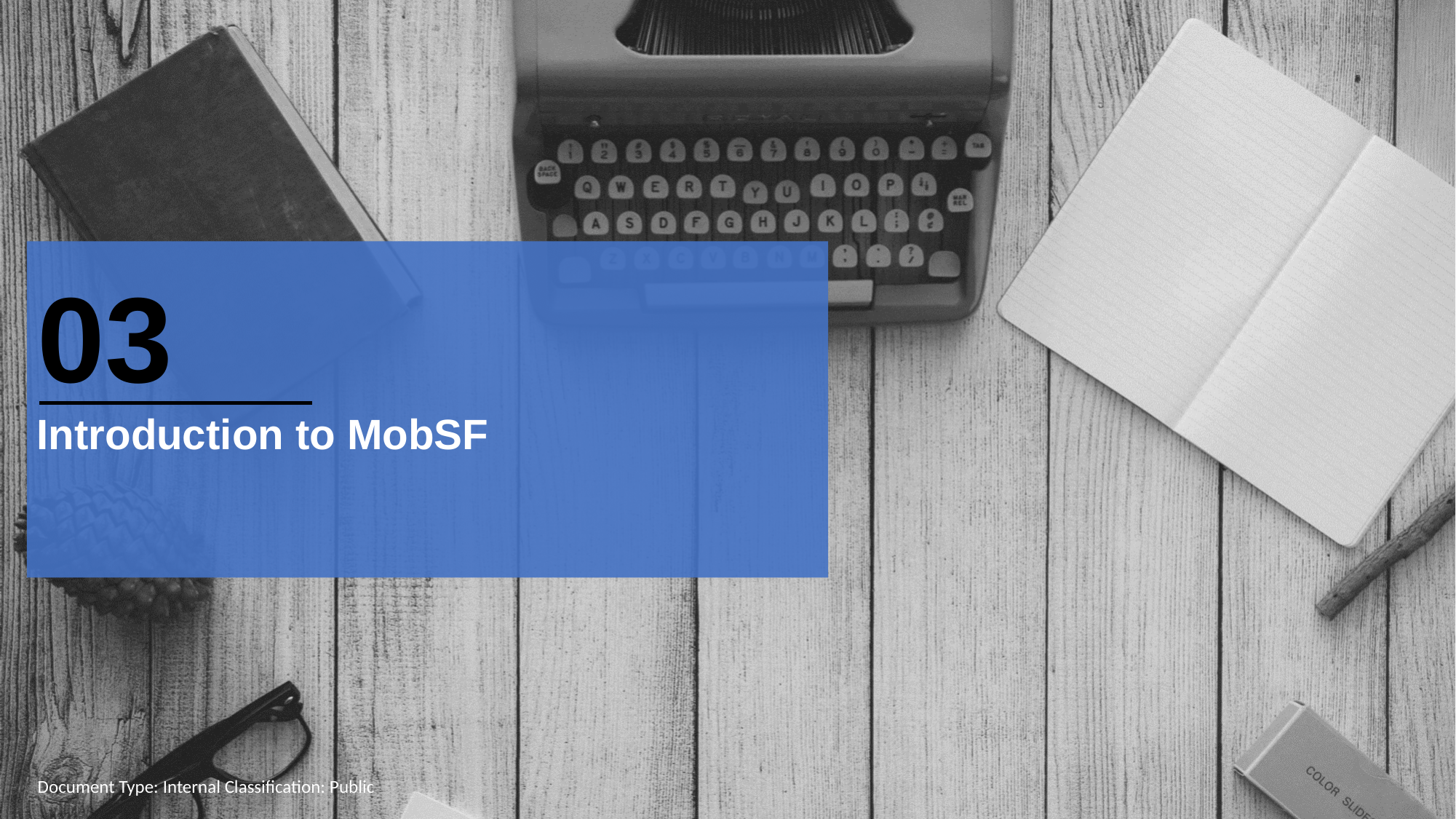

03
Introduction to MobSF
Document Type: Internal Classification: Public